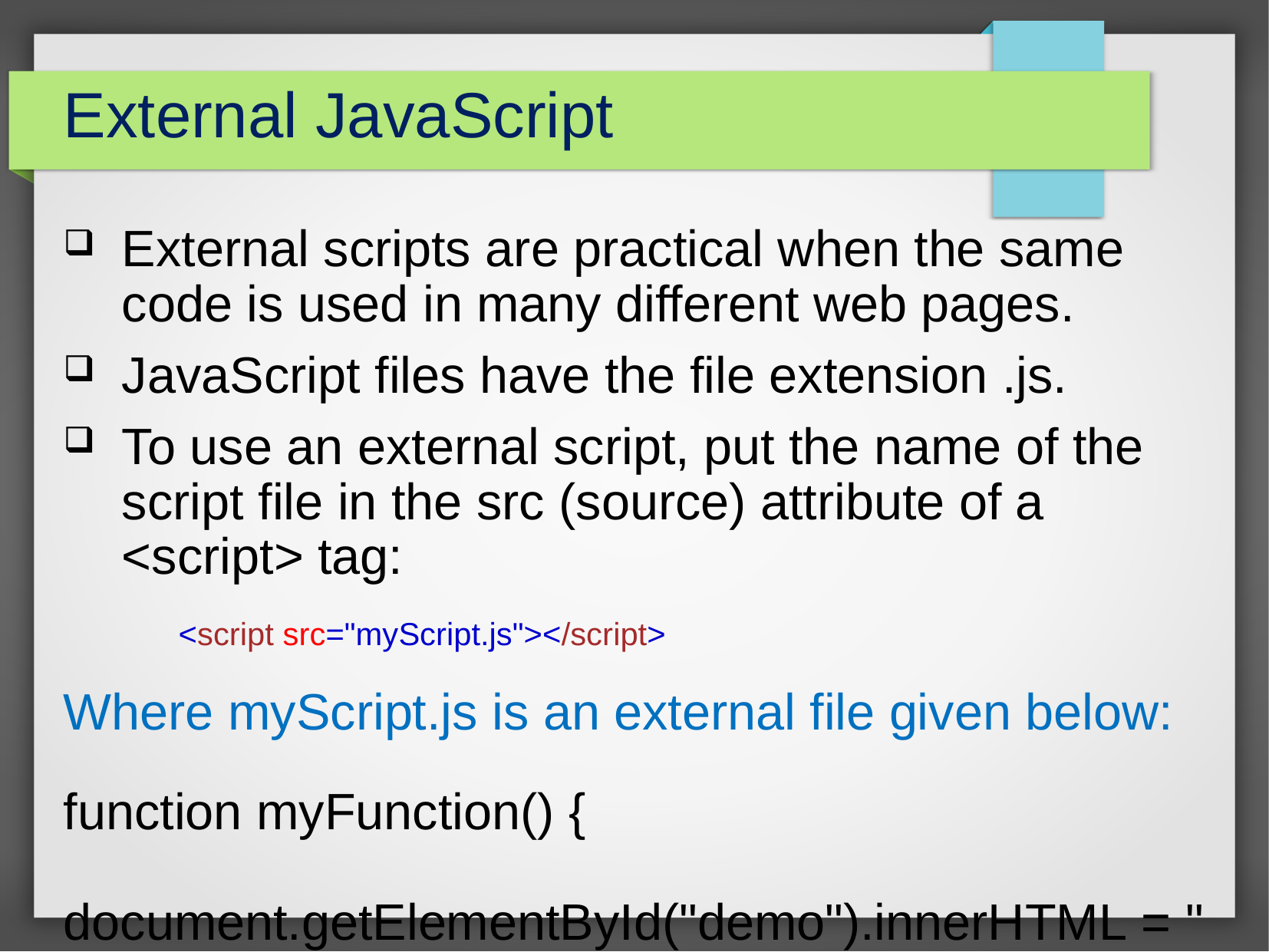

# External JavaScript
External scripts are practical when the same code is used in many different web pages.
JavaScript files have the file extension .js.
To use an external script, put the name of the script file in the src (source) attribute of a <script> tag:
	<script src="myScript.js"></script>
Where myScript.js is an external file given below:
function myFunction() {
  document.getElementById("demo").innerHTML = "Paragraph changed.";
}